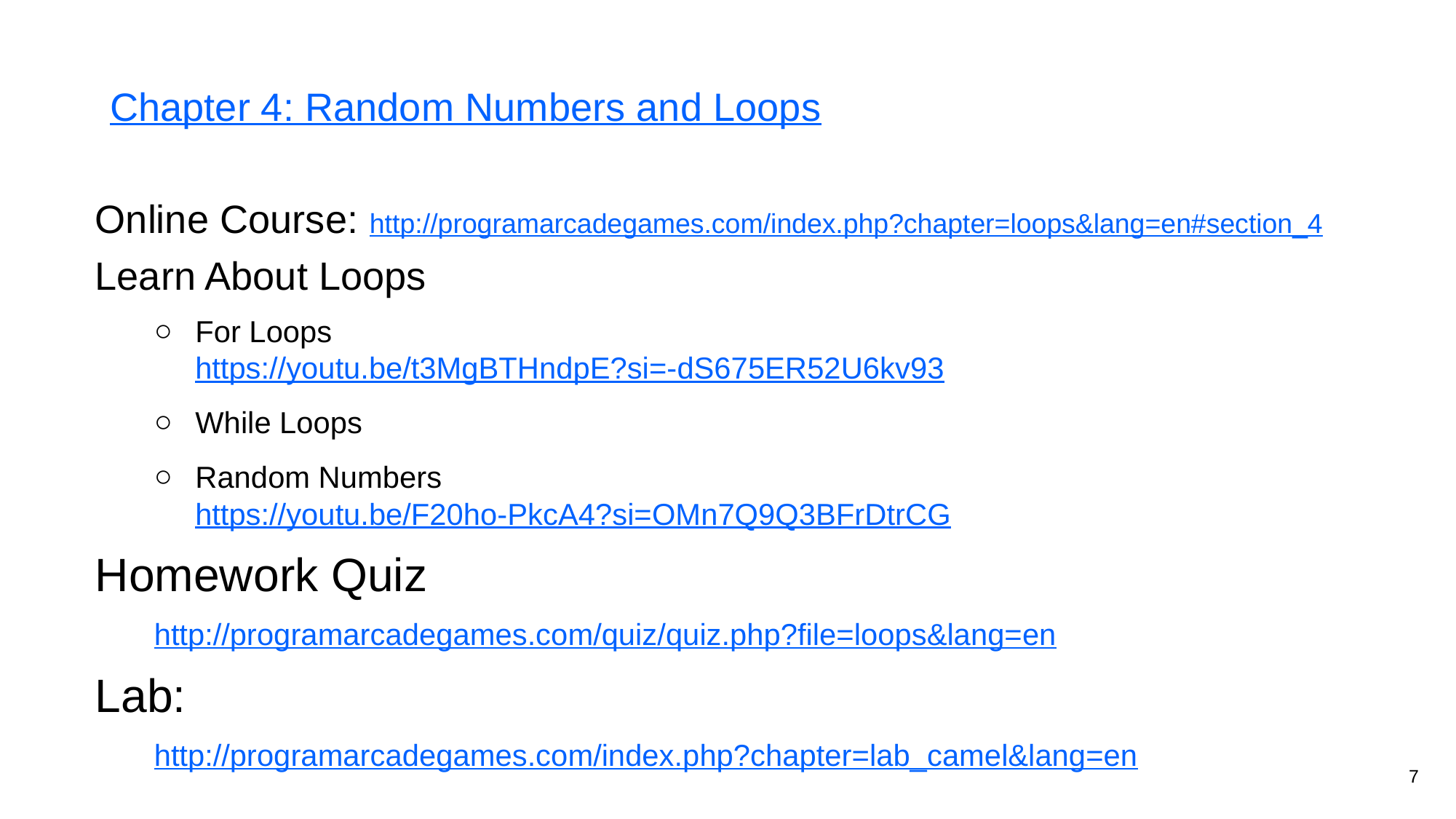

# Chapter 4: Random Numbers and Loops
Online Course: http://programarcadegames.com/index.php?chapter=loops&lang=en#section_4
Learn About Loops
For Loops
https://youtu.be/t3MgBTHndpE?si=-dS675ER52U6kv93
While Loops
Random Numbers
https://youtu.be/F20ho-PkcA4?si=OMn7Q9Q3BFrDtrCG
Homework Quiz
http://programarcadegames.com/quiz/quiz.php?file=loops&lang=en
Lab:
http://programarcadegames.com/index.php?chapter=lab_camel&lang=en

7